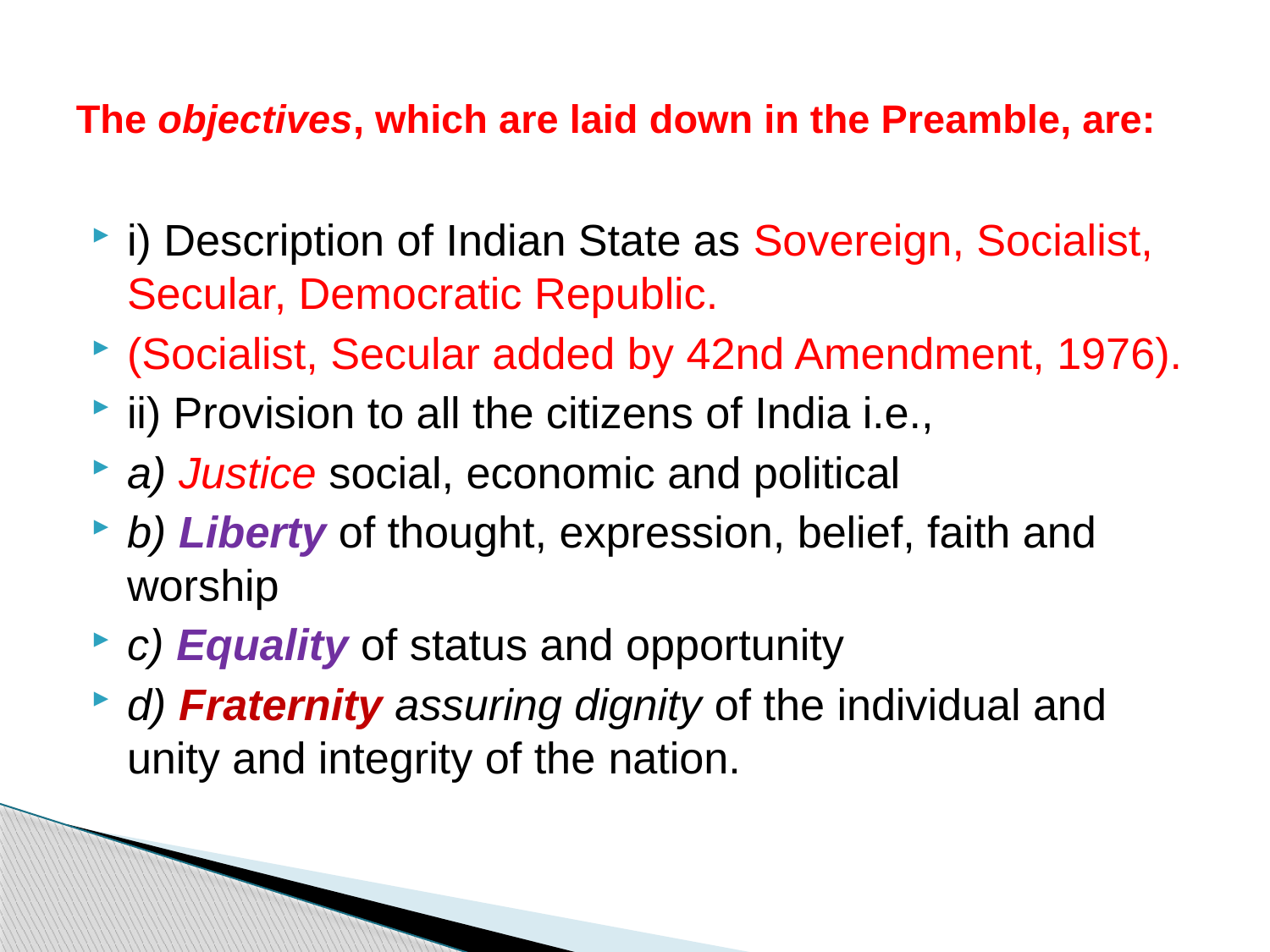

# The objectives, which are laid down in the Preamble, are:
i) Description of Indian State as Sovereign, Socialist, Secular, Democratic Republic.
(Socialist, Secular added by 42nd Amendment, 1976).
ii) Provision to all the citizens of India i.e.,
a) Justice social, economic and political
b) Liberty of thought, expression, belief, faith and worship
c) Equality of status and opportunity
d) Fraternity assuring dignity of the individual and unity and integrity of the nation.